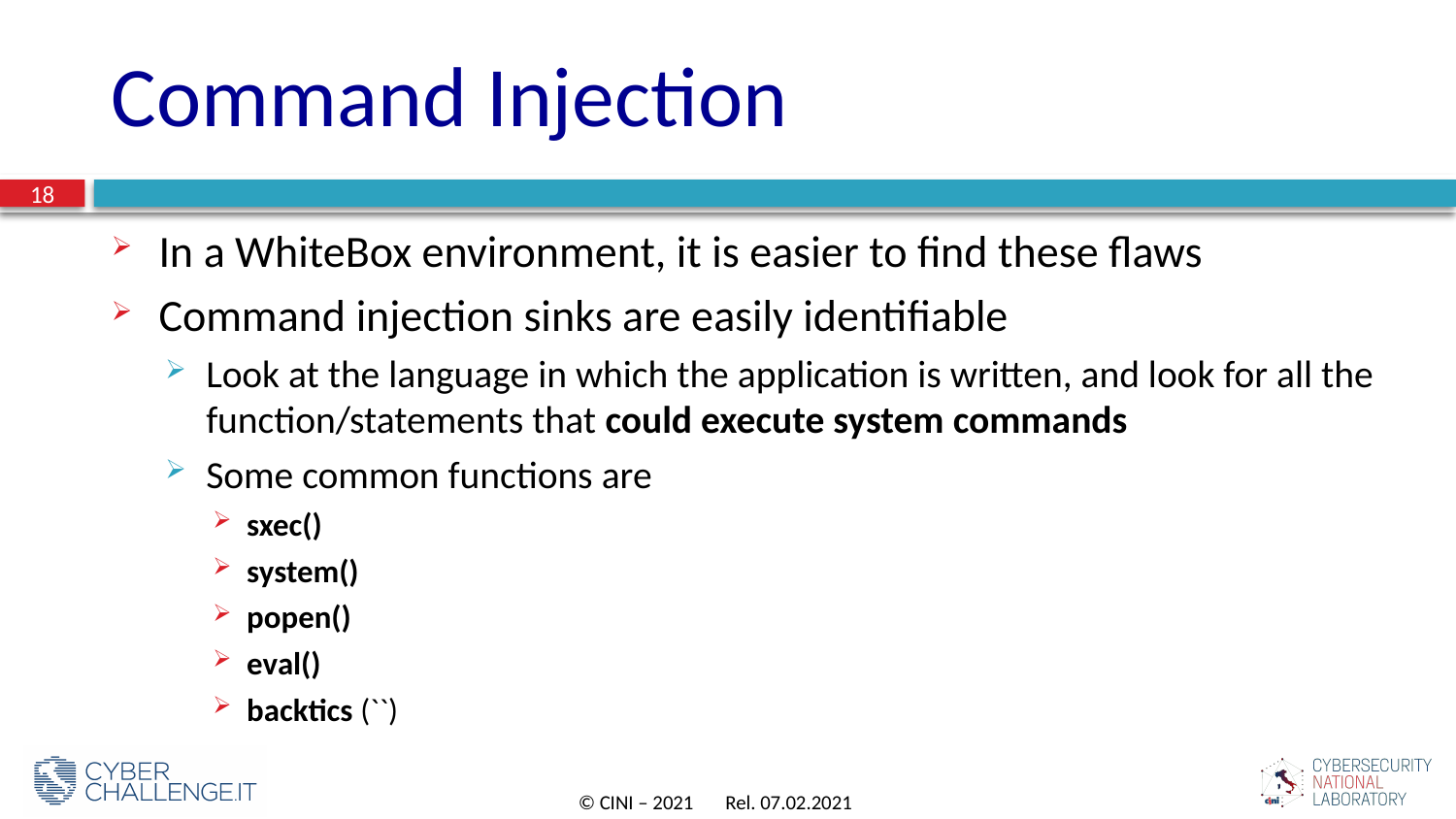

# Command Injection
18
In a WhiteBox environment, it is easier to find these flaws
Command injection sinks are easily identifiable
Look at the language in which the application is written, and look for all the function/statements that could execute system commands
Some common functions are
sxec()
system()
popen()
eval()
backtics (``)